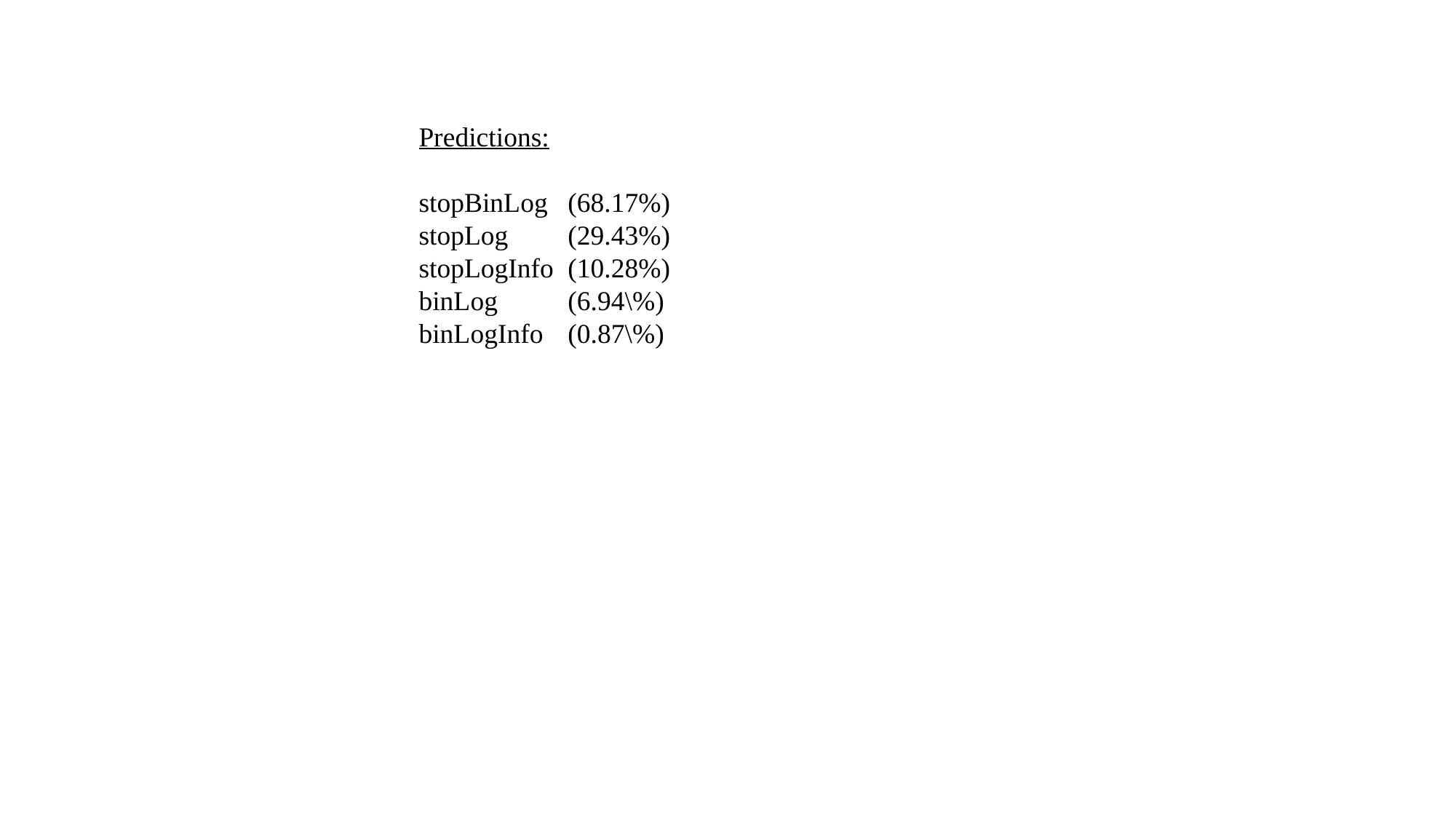

Predictions:

stopBinLog
stopLog
stopLogInfo
binLog
binLogInfo

(68.17%)
(29.43%)
(10.28%)
(6.94\%)
(0.87\%)